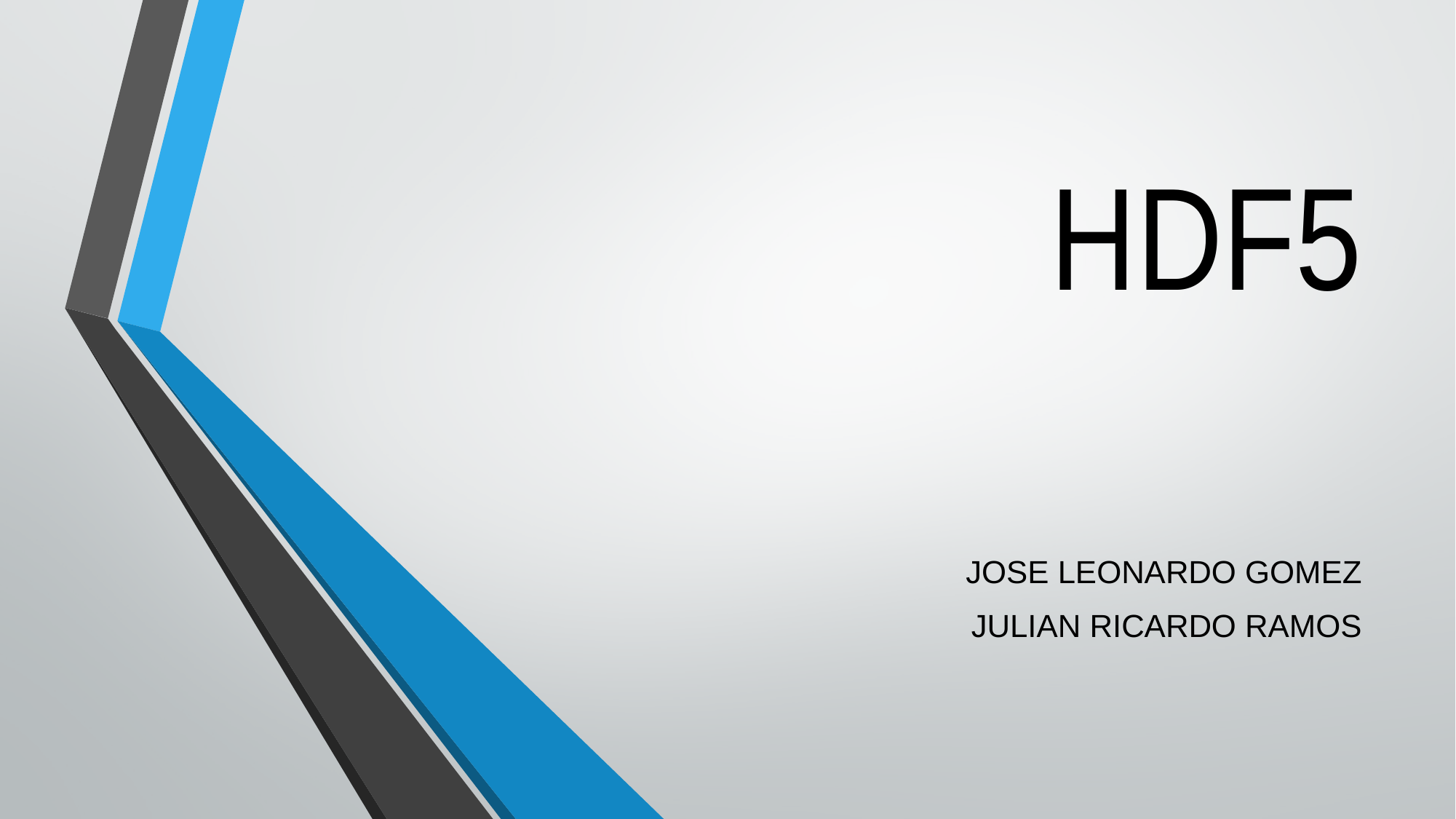

# HDF5
JOSE LEONARDO GOMEZ
JULIAN RICARDO RAMOS